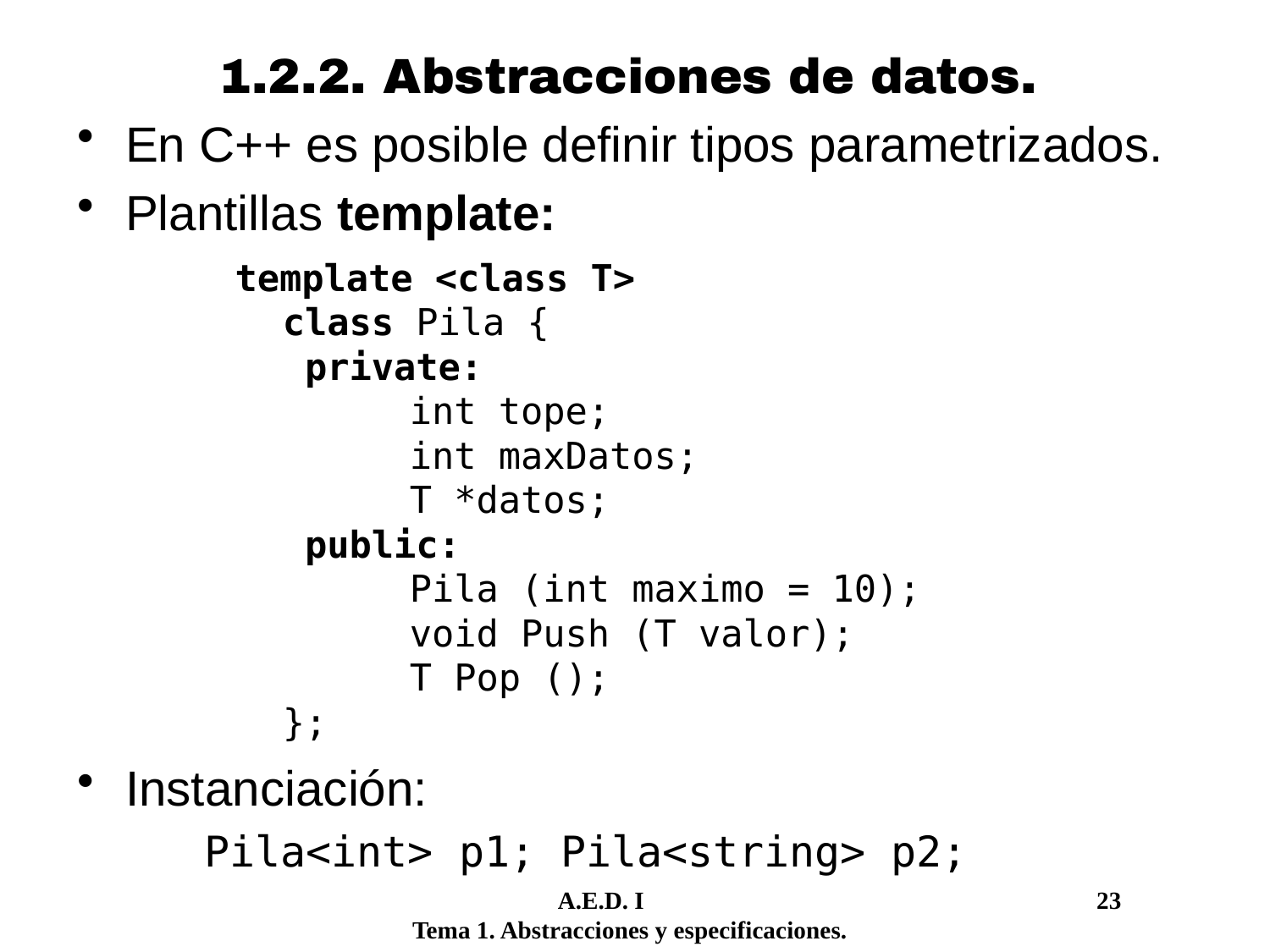

# 1.2.2. Abstracciones de datos.
En C++ es posible definir tipos parametrizados.
Plantillas template:
template <class T>
	class Pila {
	 private:
		int tope;
		int maxDatos;
		T *datos;
	 public:
		Pila (int maximo = 10);
		void Push (T valor);
		T Pop ();
	};
Instanciación:
	Pila<int> p1; Pila<string> p2;
	   A.E.D. I				        23
Tema 1. Abstracciones y especificaciones.